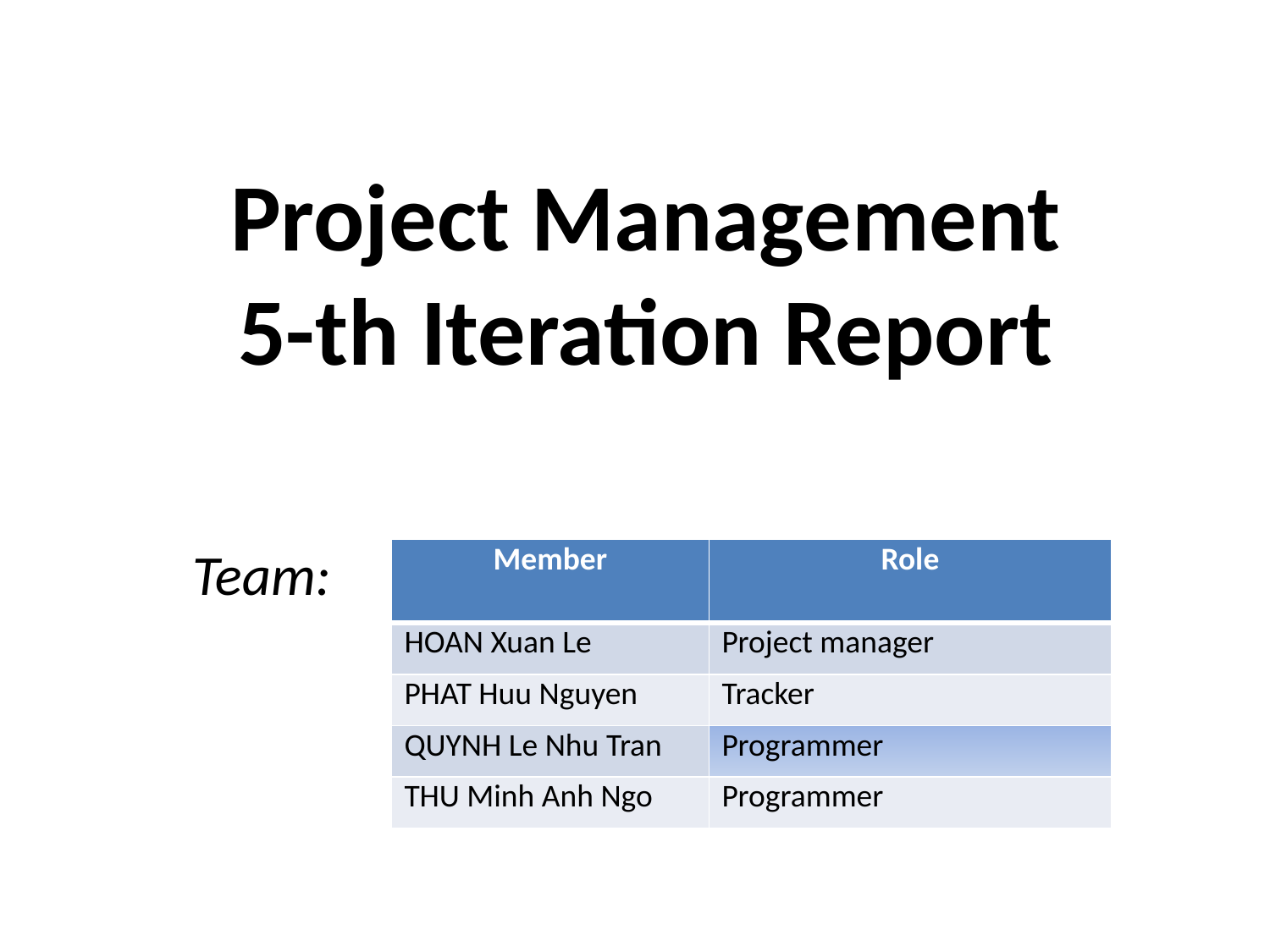

# Project Management 5-th Iteration Report
Team:
| Member | Role |
| --- | --- |
| HOAN Xuan Le | Project manager |
| PHAT Huu Nguyen | Tracker |
| QUYNH Le Nhu Tran | Programmer |
| THU Minh Anh Ngo | Programmer |